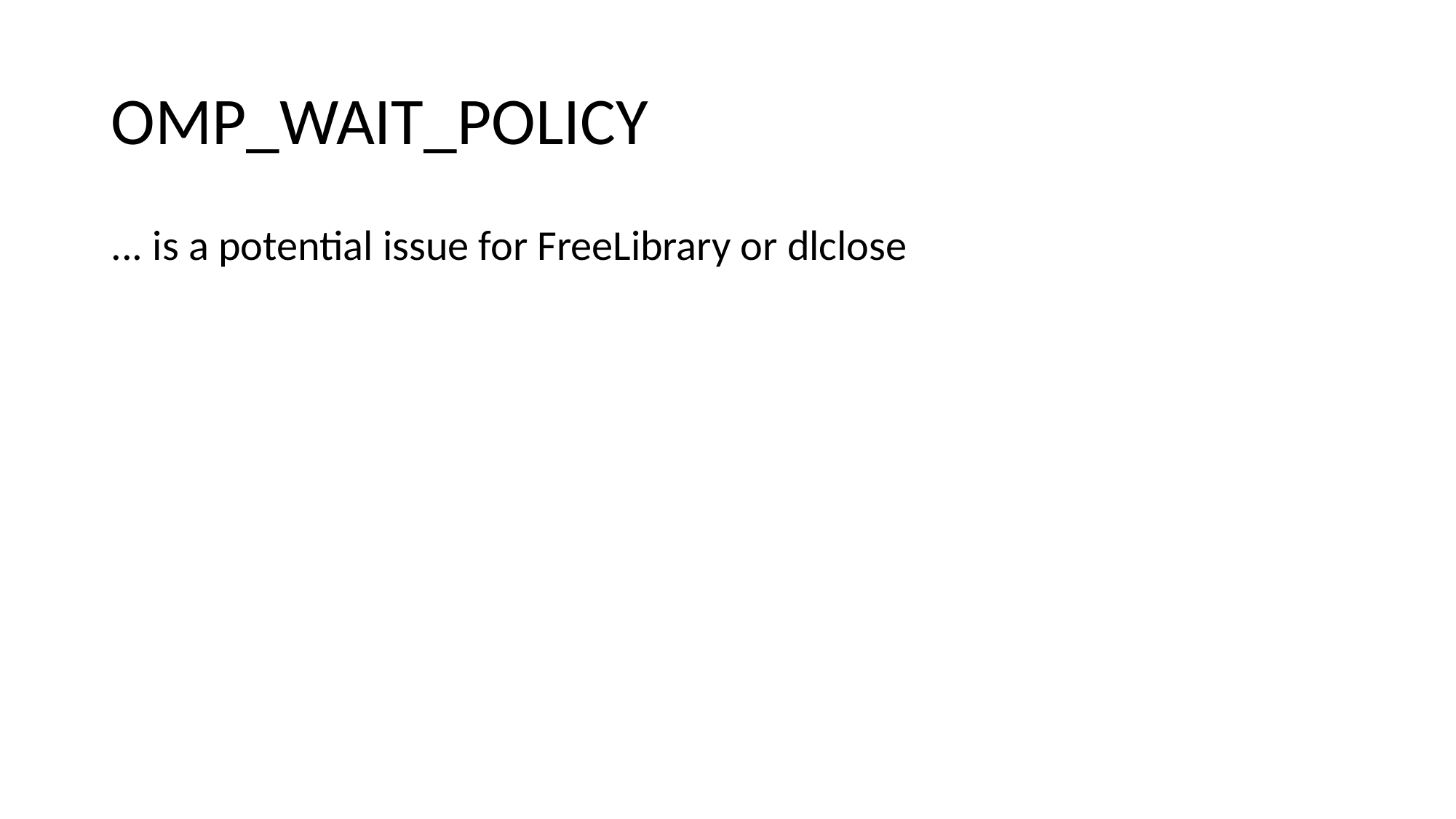

# OMP_WAIT_POLICY
... is a potential issue for FreeLibrary or dlclose